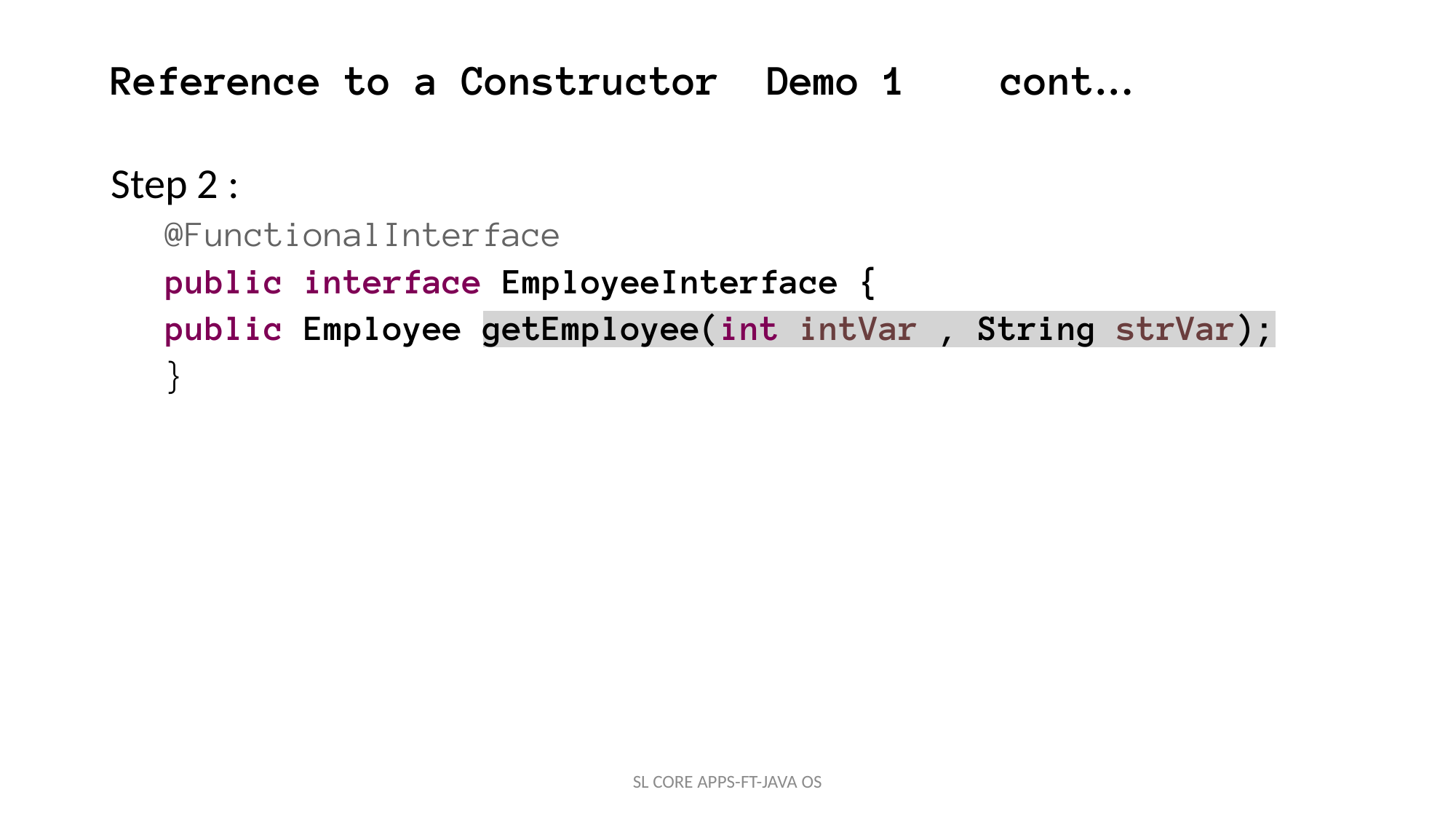

# Reference to a Constructor  Demo 1    cont…
Step 2 :
@FunctionalInterface
public interface EmployeeInterface {
public Employee getEmployee(int intVar , String strVar);
}

SL CORE APPS-FT-JAVA OS